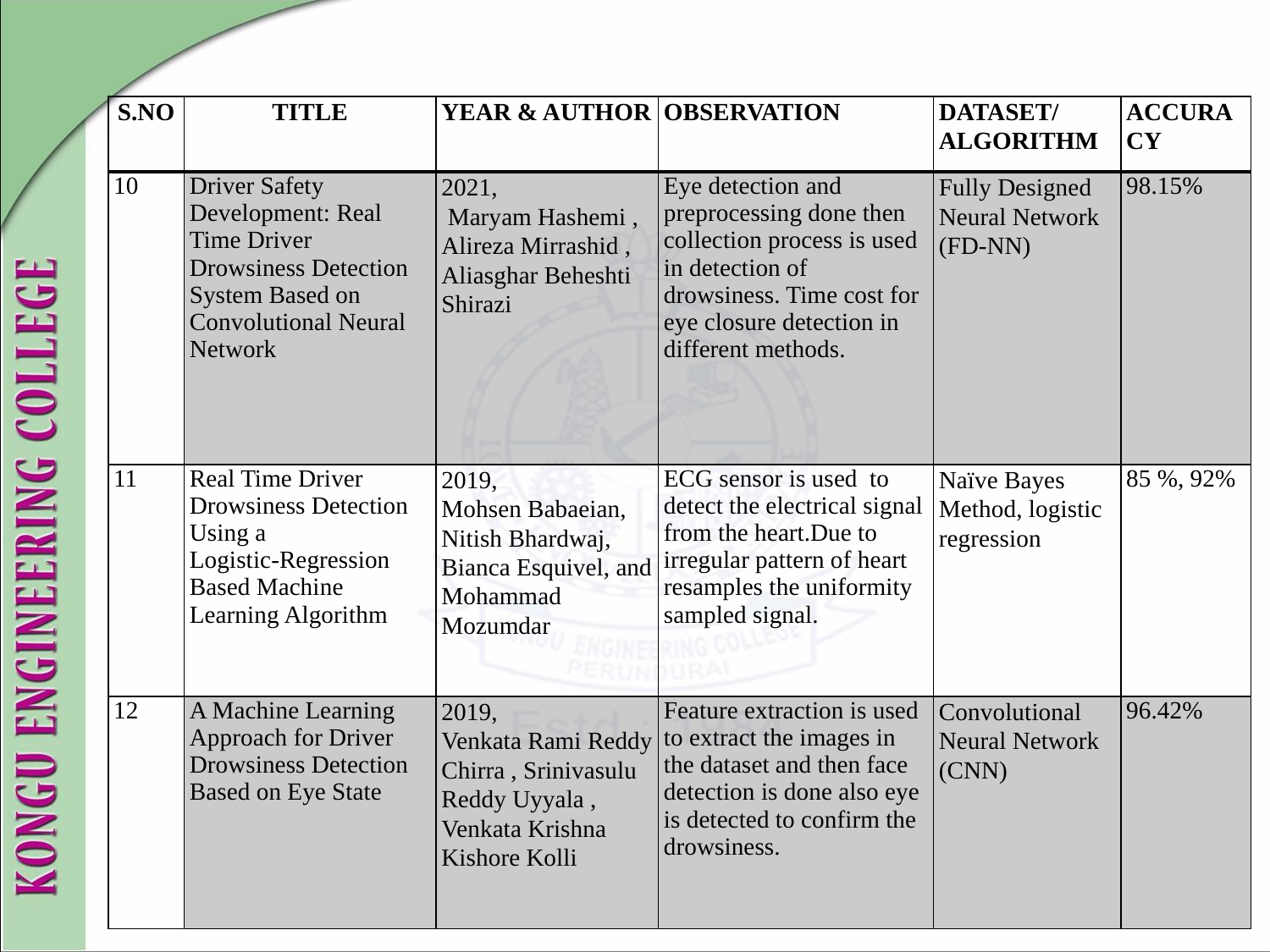

| S.NO | TITLE | YEAR & AUTHOR | OBSERVATION | DATASET/ ALGORITHM | ACCURACY |
| --- | --- | --- | --- | --- | --- |
| 10 | Driver Safety Development: Real Time Driver Drowsiness Detection System Based on Convolutional Neural Network | 2021, Maryam Hashemi , Alireza Mirrashid , Aliasghar Beheshti Shirazi | Eye detection and preprocessing done then collection process is used in detection of drowsiness. Time cost for eye closure detection in different methods. | Fully Designed Neural Network (FD-NN) | 98.15% |
| 11 | Real Time Driver Drowsiness Detection Using a Logistic-Regression Based Machine Learning Algorithm | 2019, Mohsen Babaeian, Nitish Bhardwaj, Bianca Esquivel, and Mohammad Mozumdar | ECG sensor is used to detect the electrical signal from the heart.Due to irregular pattern of heart resamples the uniformity sampled signal. | Naïve Bayes Method, logistic regression | 85 %, 92% |
| 12 | A Machine Learning Approach for Driver Drowsiness Detection Based on Eye State | 2019, Venkata Rami Reddy Chirra , Srinivasulu Reddy Uyyala , Venkata Krishna Kishore Kolli | Feature extraction is used to extract the images in the dataset and then face detection is done also eye is detected to confirm the drowsiness. | Convolutional Neural Network (CNN) | 96.42% |